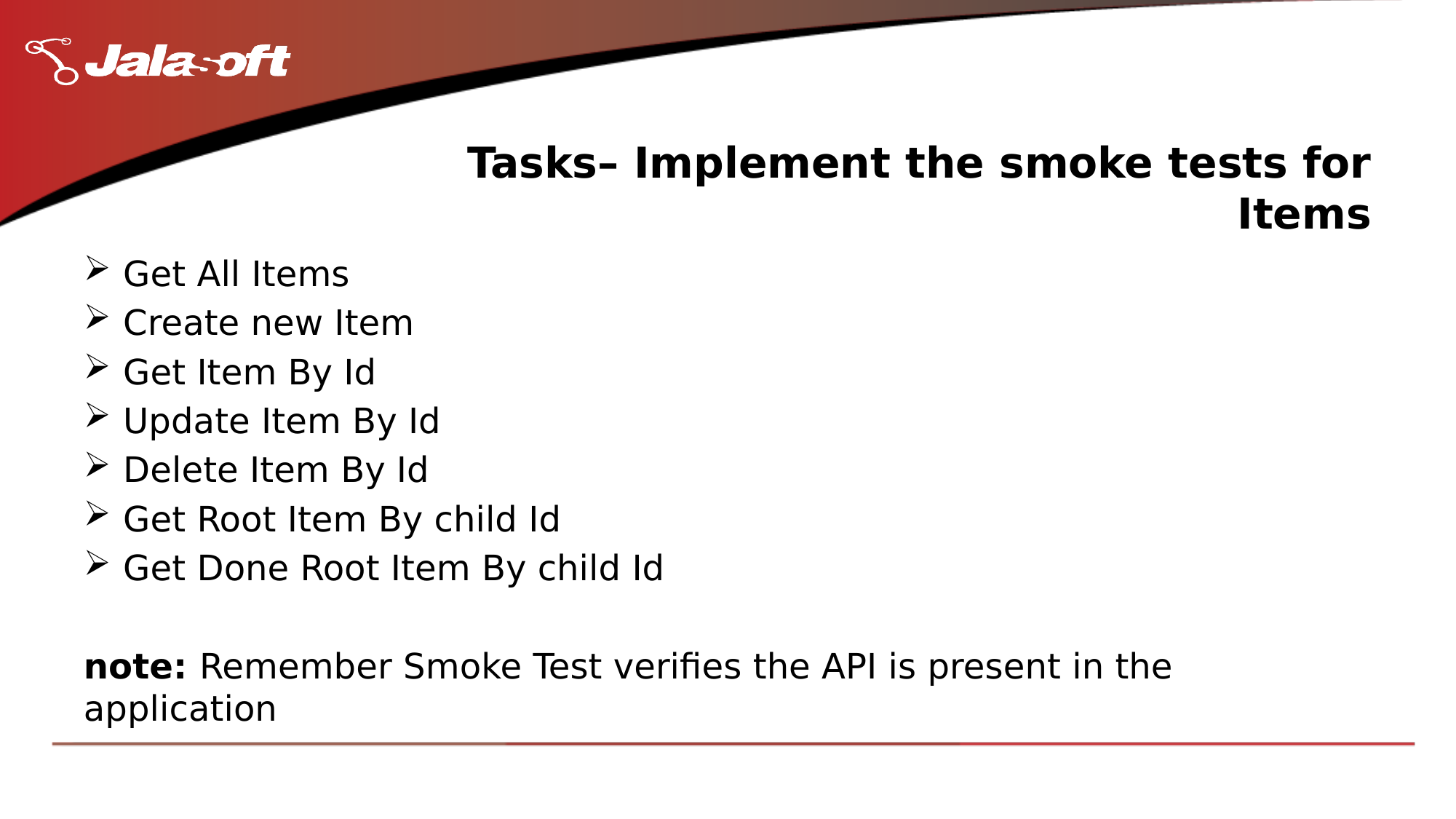

# Tasks– Implement the smoke tests for Items
Get All Items
Create new Item
Get Item By Id
Update Item By Id
Delete Item By Id
Get Root Item By child Id
Get Done Root Item By child Id

note: Remember Smoke Test verifies the API is present in the application